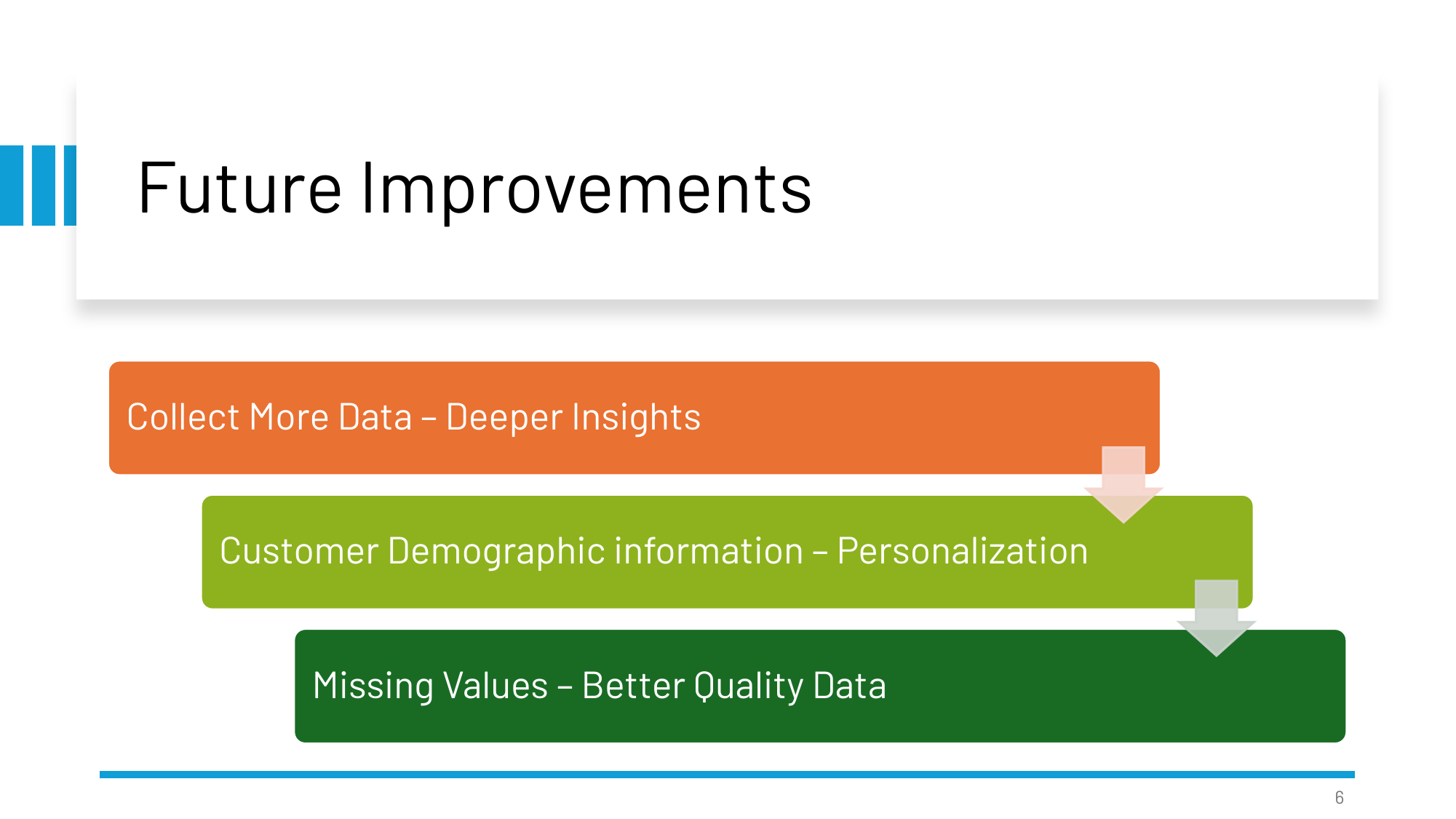

# Future Improvements

Collect More Data – Deeper Insights
Customer Demographic information – Personalization
Missing Values – Better Quality Data

6